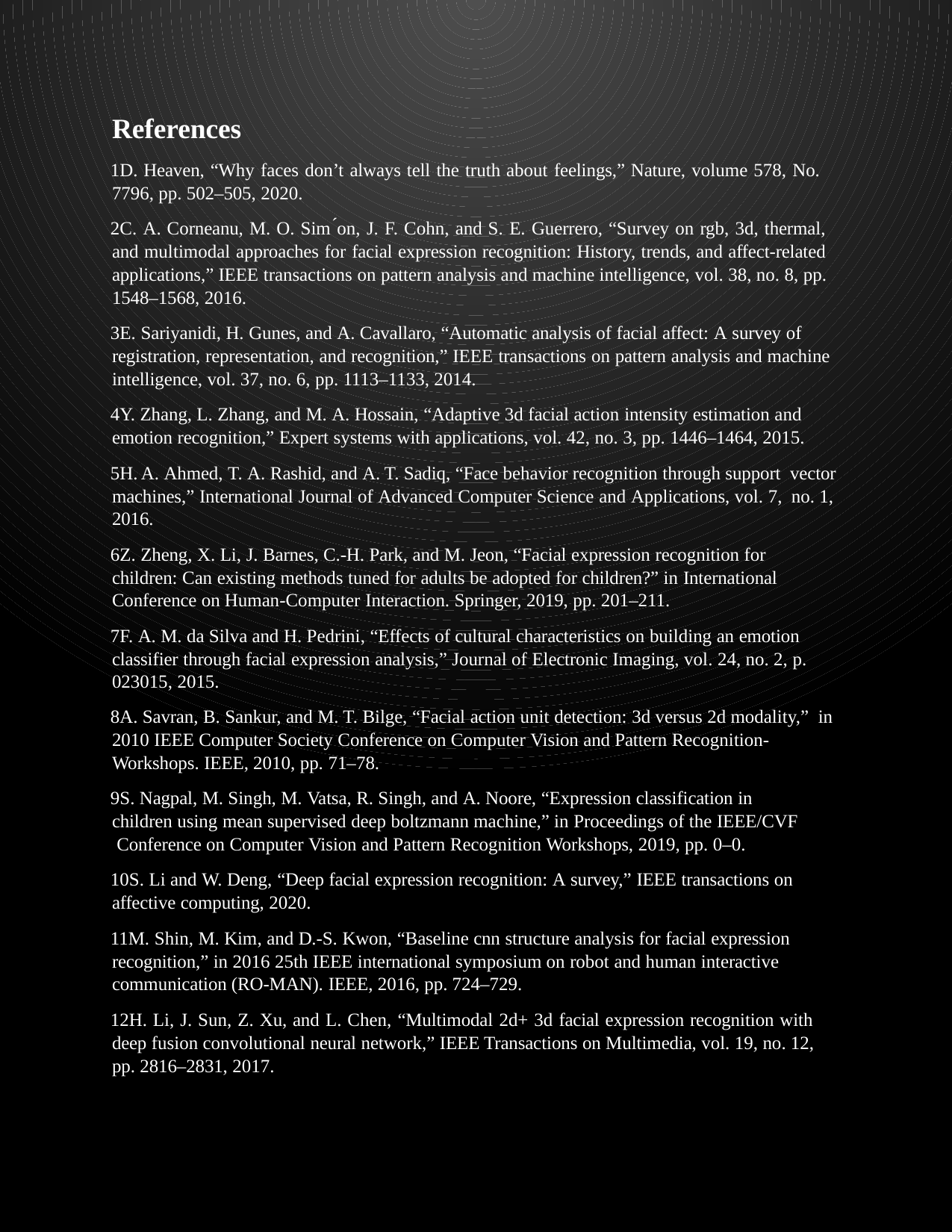

References
D. Heaven, “Why faces don’t always tell the truth about feelings,” Nature, volume 578, No.  7796, pp. 502–505, 2020.
C. A. Corneanu, M. O. Sim ́on, J. F. Cohn, and S. E. Guerrero, “Survey on rgb, 3d, thermal,  and multimodal approaches for facial expression recognition: History, trends, and affect-related  applications,” IEEE transactions on pattern analysis and machine intelligence, vol. 38, no. 8, pp.  1548–1568, 2016.
E. Sariyanidi, H. Gunes, and A. Cavallaro, “Automatic analysis of facial affect: A survey of  registration, representation, and recognition,” IEEE transactions on pattern analysis and machine  intelligence, vol. 37, no. 6, pp. 1113–1133, 2014.
Y. Zhang, L. Zhang, and M. A. Hossain, “Adaptive 3d facial action intensity estimation and  emotion recognition,” Expert systems with applications, vol. 42, no. 3, pp. 1446–1464, 2015.
H. A. Ahmed, T. A. Rashid, and A. T. Sadiq, “Face behavior recognition through support  vector machines,” International Journal of Advanced Computer Science and Applications, vol. 7,  no. 1, 2016.
Z. Zheng, X. Li, J. Barnes, C.-H. Park, and M. Jeon, “Facial expression recognition for  children: Can existing methods tuned for adults be adopted for children?” in International  Conference on Human-Computer Interaction. Springer, 2019, pp. 201–211.
F. A. M. da Silva and H. Pedrini, “Effects of cultural characteristics on building an emotion  classifier through facial expression analysis,” Journal of Electronic Imaging, vol. 24, no. 2, p.  023015, 2015.
A. Savran, B. Sankur, and M. T. Bilge, “Facial action unit detection: 3d versus 2d modality,”  in 2010 IEEE Computer Society Conference on Computer Vision and Pattern Recognition-  Workshops. IEEE, 2010, pp. 71–78.
S. Nagpal, M. Singh, M. Vatsa, R. Singh, and A. Noore, “Expression classification in  children using mean supervised deep boltzmann machine,” in Proceedings of the IEEE/CVF  Conference on Computer Vision and Pattern Recognition Workshops, 2019, pp. 0–0.
S. Li and W. Deng, “Deep facial expression recognition: A survey,” IEEE transactions on  affective computing, 2020.
M. Shin, M. Kim, and D.-S. Kwon, “Baseline cnn structure analysis for facial expression  recognition,” in 2016 25th IEEE international symposium on robot and human interactive  communication (RO-MAN). IEEE, 2016, pp. 724–729.
H. Li, J. Sun, Z. Xu, and L. Chen, “Multimodal 2d+ 3d facial expression recognition with  deep fusion convolutional neural network,” IEEE Transactions on Multimedia, vol. 19, no. 12,  pp. 2816–2831, 2017.